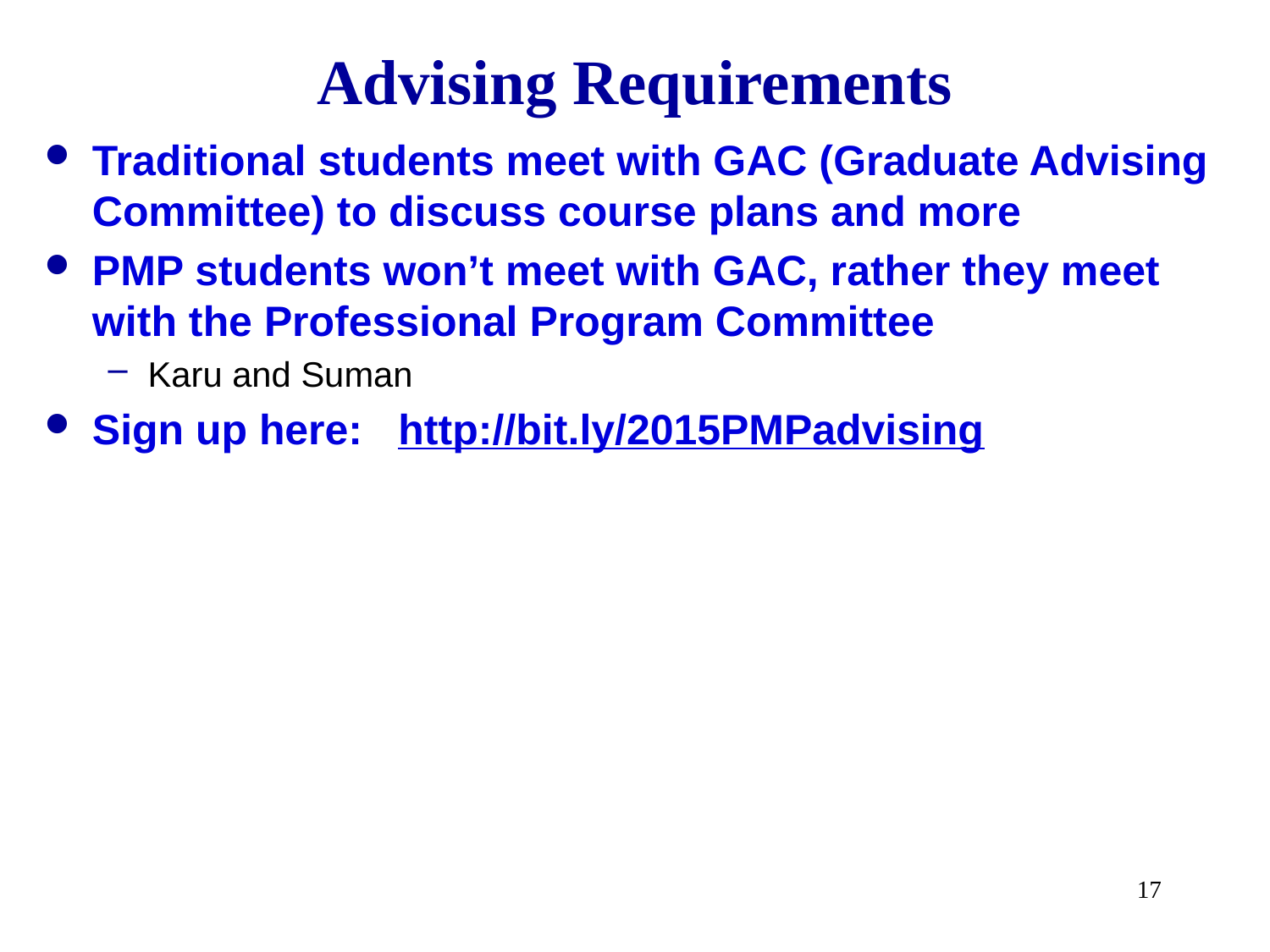

# Advising Requirements
Traditional students meet with GAC (Graduate Advising Committee) to discuss course plans and more
PMP students won’t meet with GAC, rather they meet with the Professional Program Committee
Karu and Suman
Sign up here:   http://bit.ly/2015PMPadvising
17